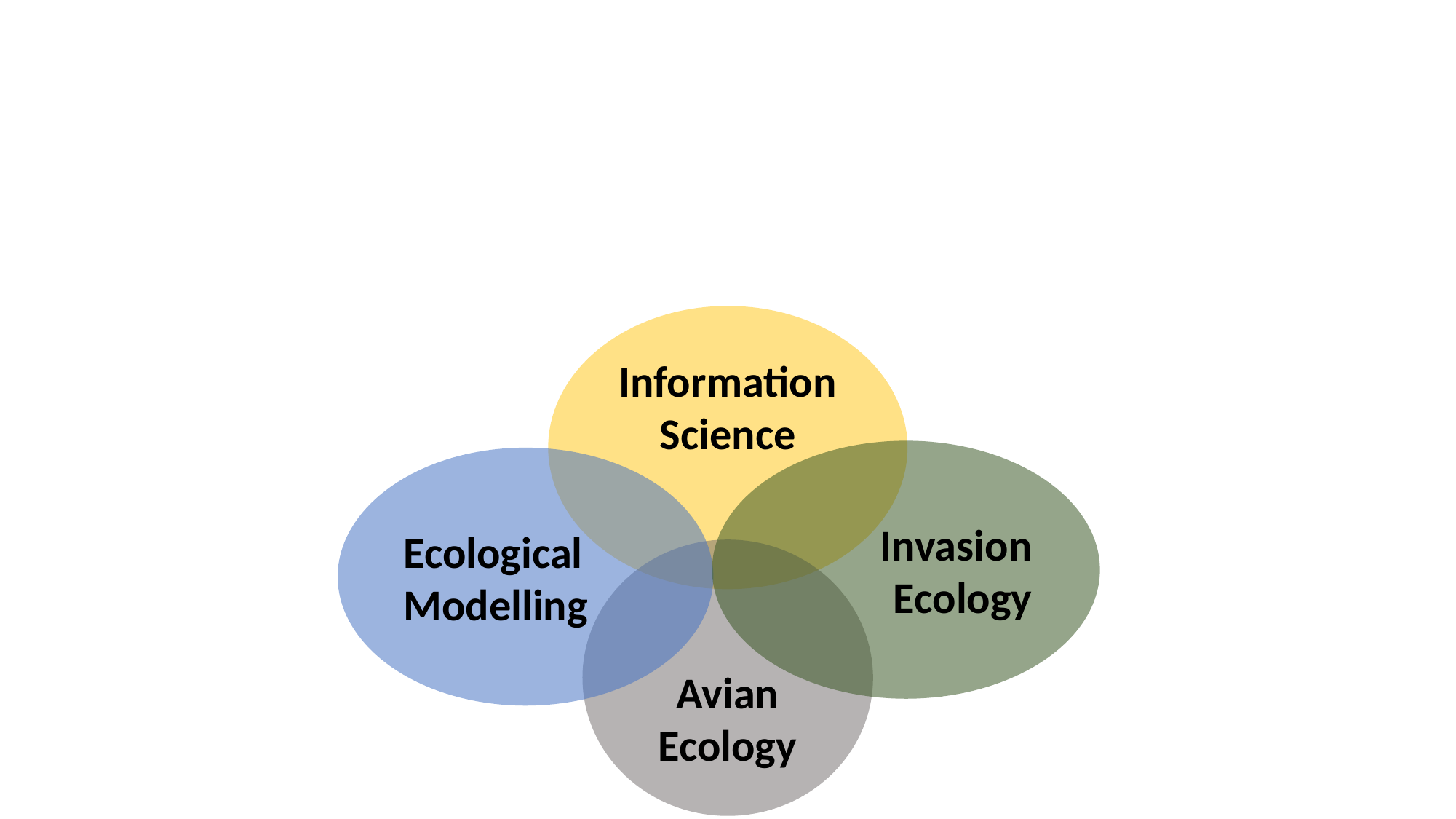

Information Science
Invasion Ecology
Ecological Modelling

Avian Ecology